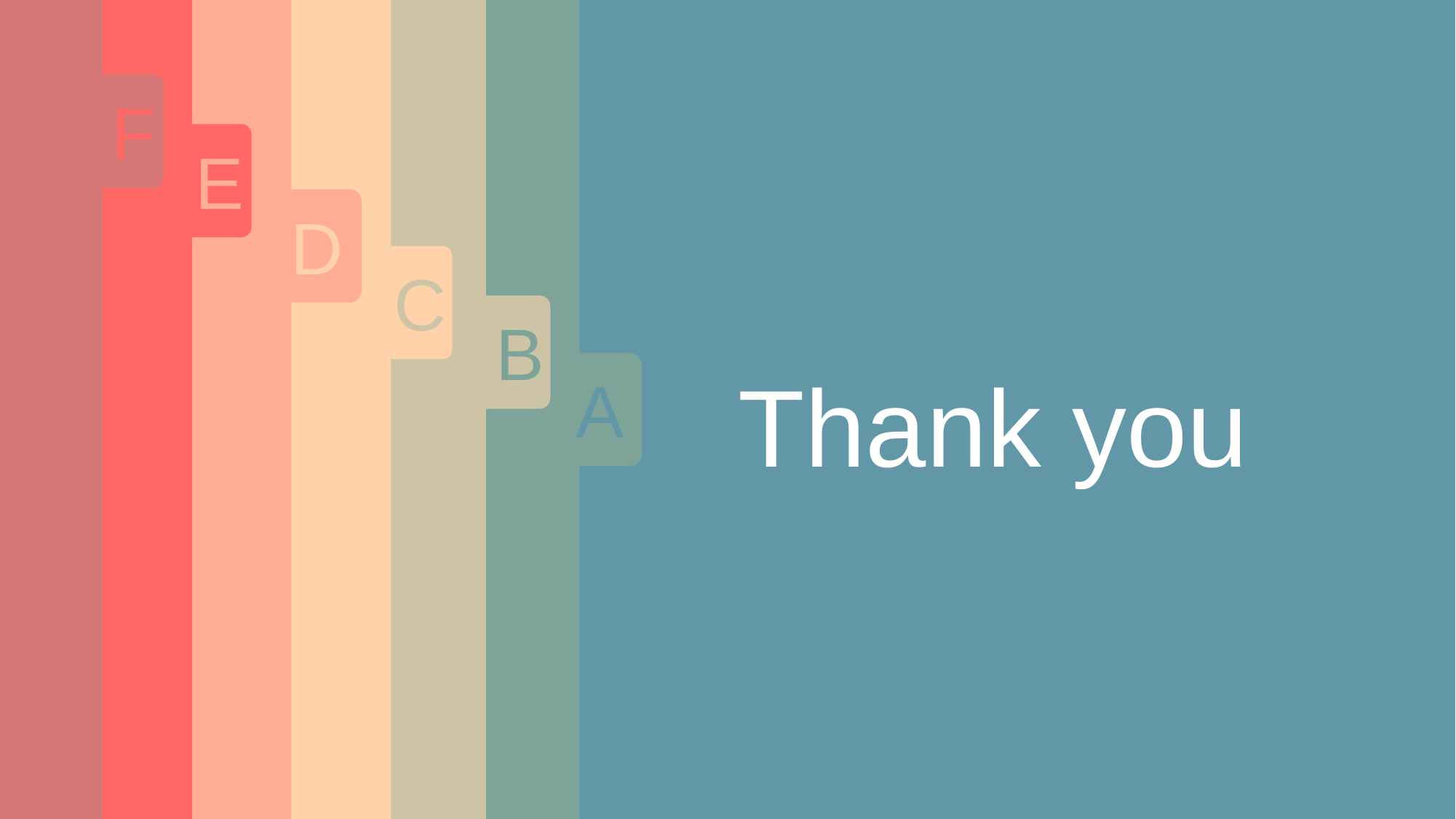

F

E

D

C

A

B
Thank you